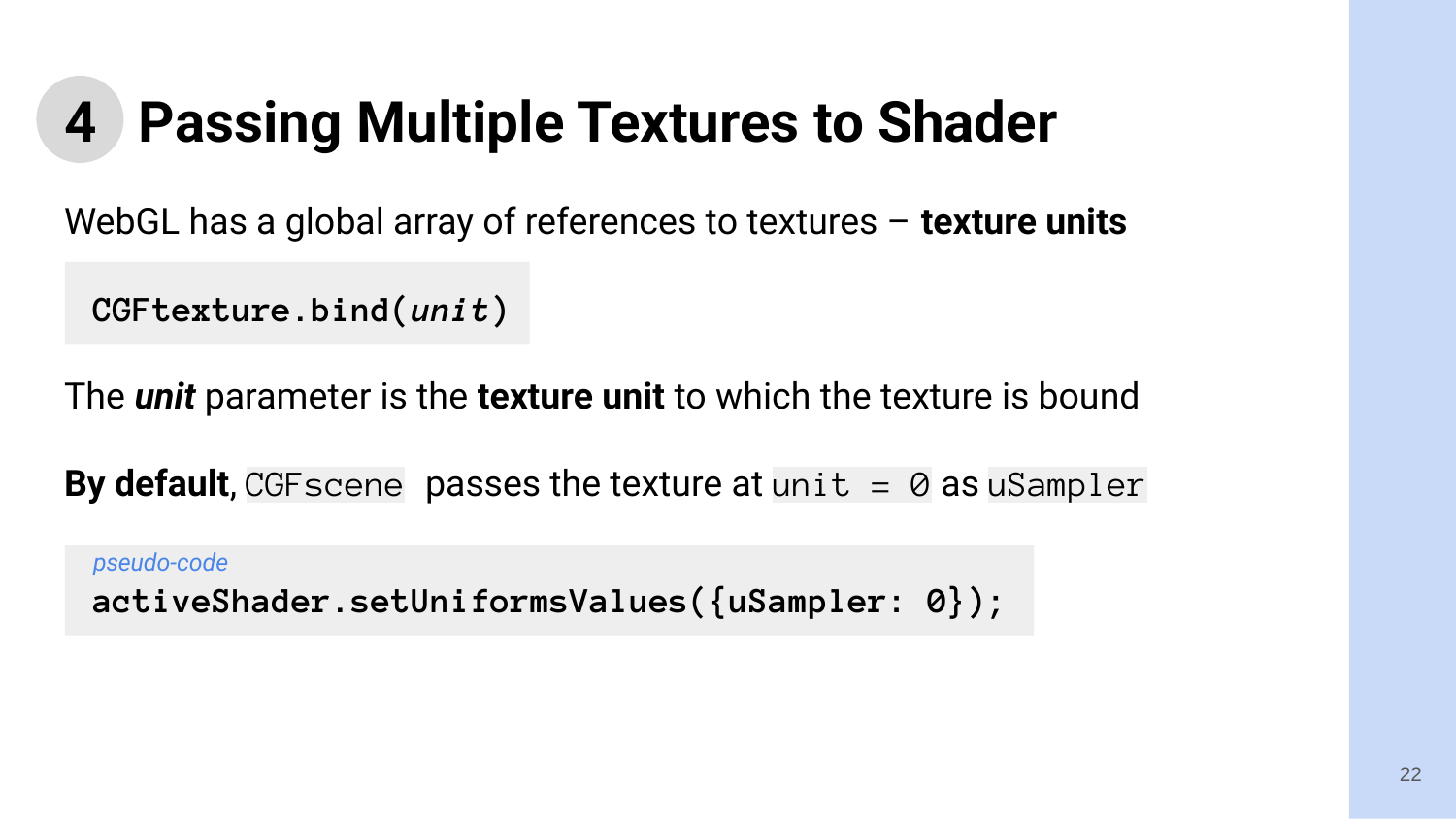

# 4   Passing Multiple Textures to Shader

WebGL has a global array of references to textures – texture units

CGFtexture.bind(unit)

The unit parameter is the texture unit to which the texture is bound

By default, CGFscene passes the texture at unit = 0 as uSampler

pseudo-code
activeShader.setUniformsValues({uSampler: 0});

22